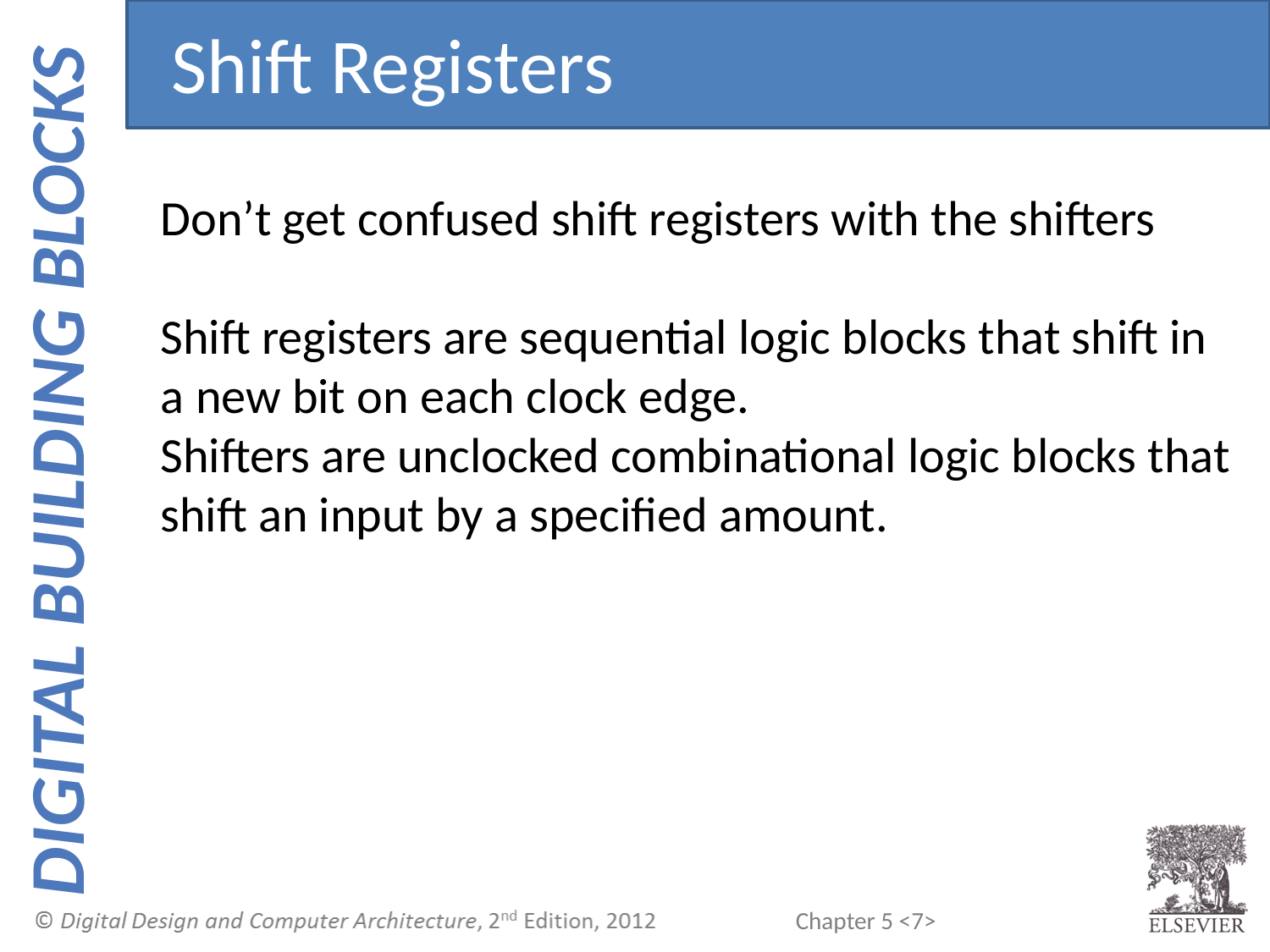

Shift Registers
Don’t get confused shift registers with the shifters

Shift registers are sequential logic blocks that shift in  a new bit on each clock edge.
Shifters are unclocked combinational logic blocks that shift an input by a specified amount.